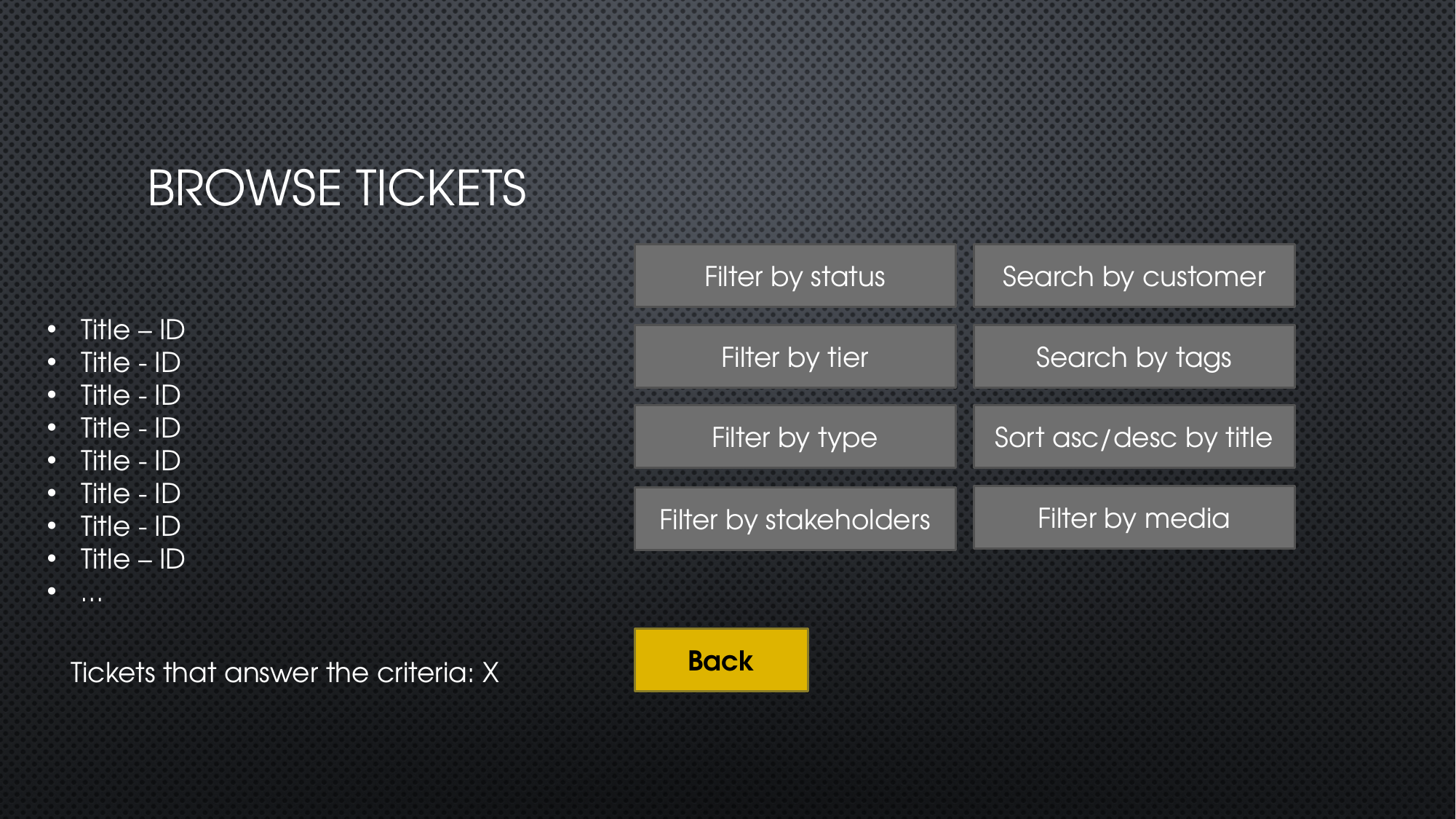

# Browse tickets
Filter by status
Search by customer
Title – ID
Title - ID
Title - ID
Title - ID
Title - ID
Title - ID
Title - ID
Title – ID
…
Filter by tier
Search by tags
Filter by type
Sort asc/desc by title
Filter by media
Filter by stakeholders
Back
Tickets that answer the criteria: X